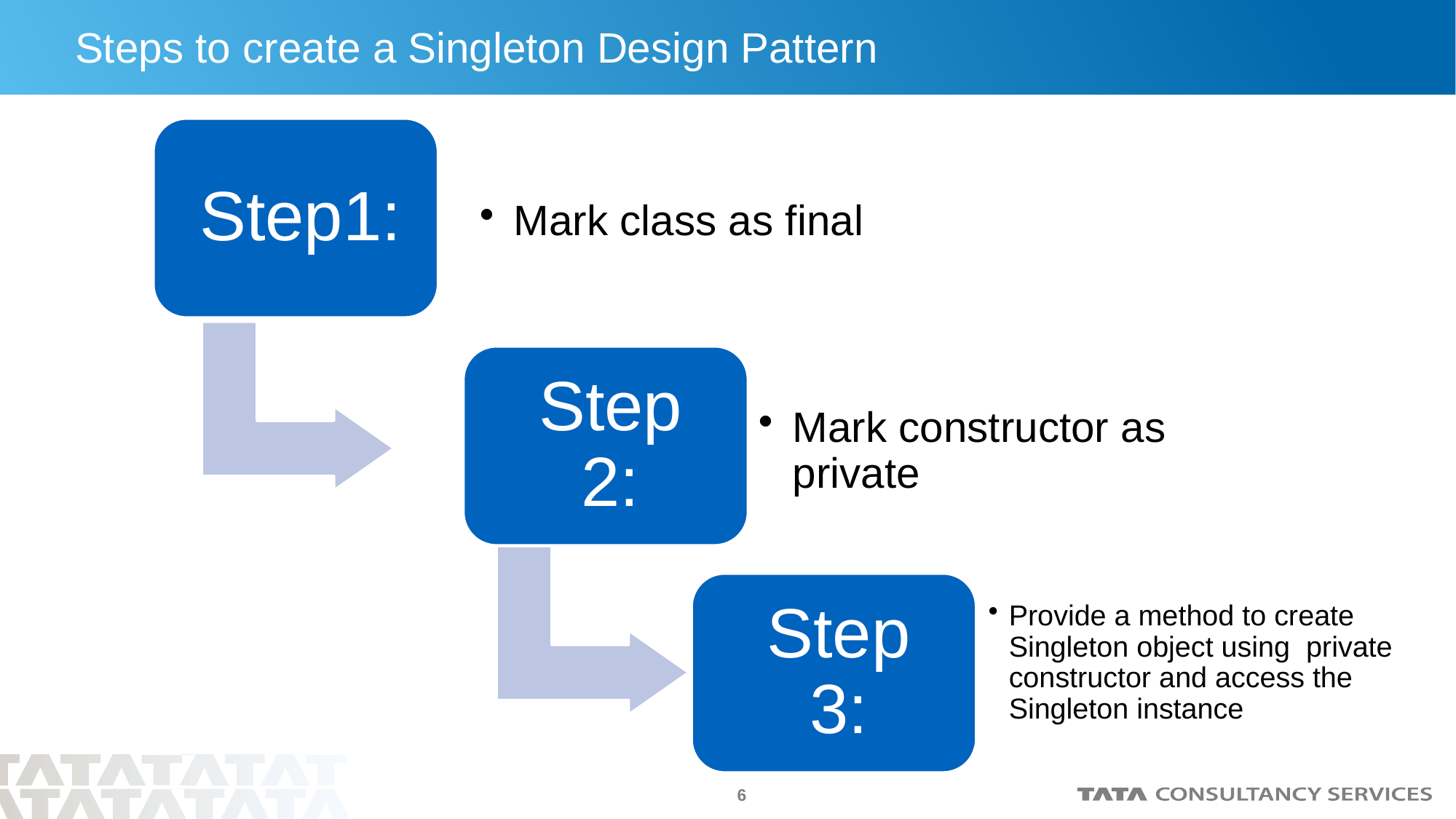

# Steps to create a Singleton Design Pattern
Step1:
Mark class as final
Step 2:
Mark constructor as private
Step 3:
Provide a method to create Singleton object using  private constructor and access the Singleton instance